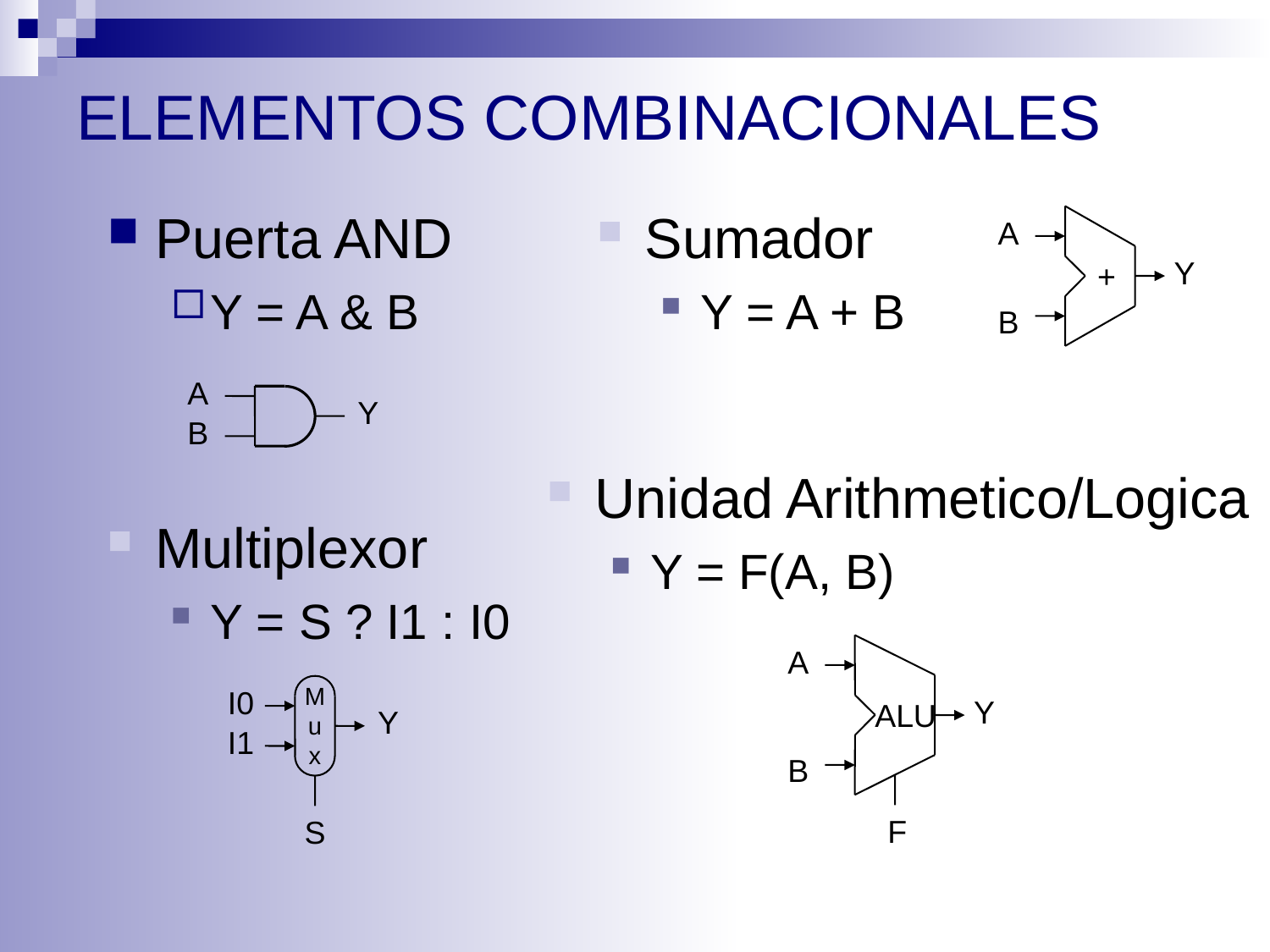

# ELEMENTOS COMBINACIONALES
Puerta AND
Y = A & B
Sumador
Y = A + B

A

Y

+

B

A

Y
B
Unidad Arithmetico/Logica
Y = F(A, B)
Multiplexor
Y = S ? I1 : I0

A

Y

ALU

B

F

M
u
x

I0

Y

I1

S